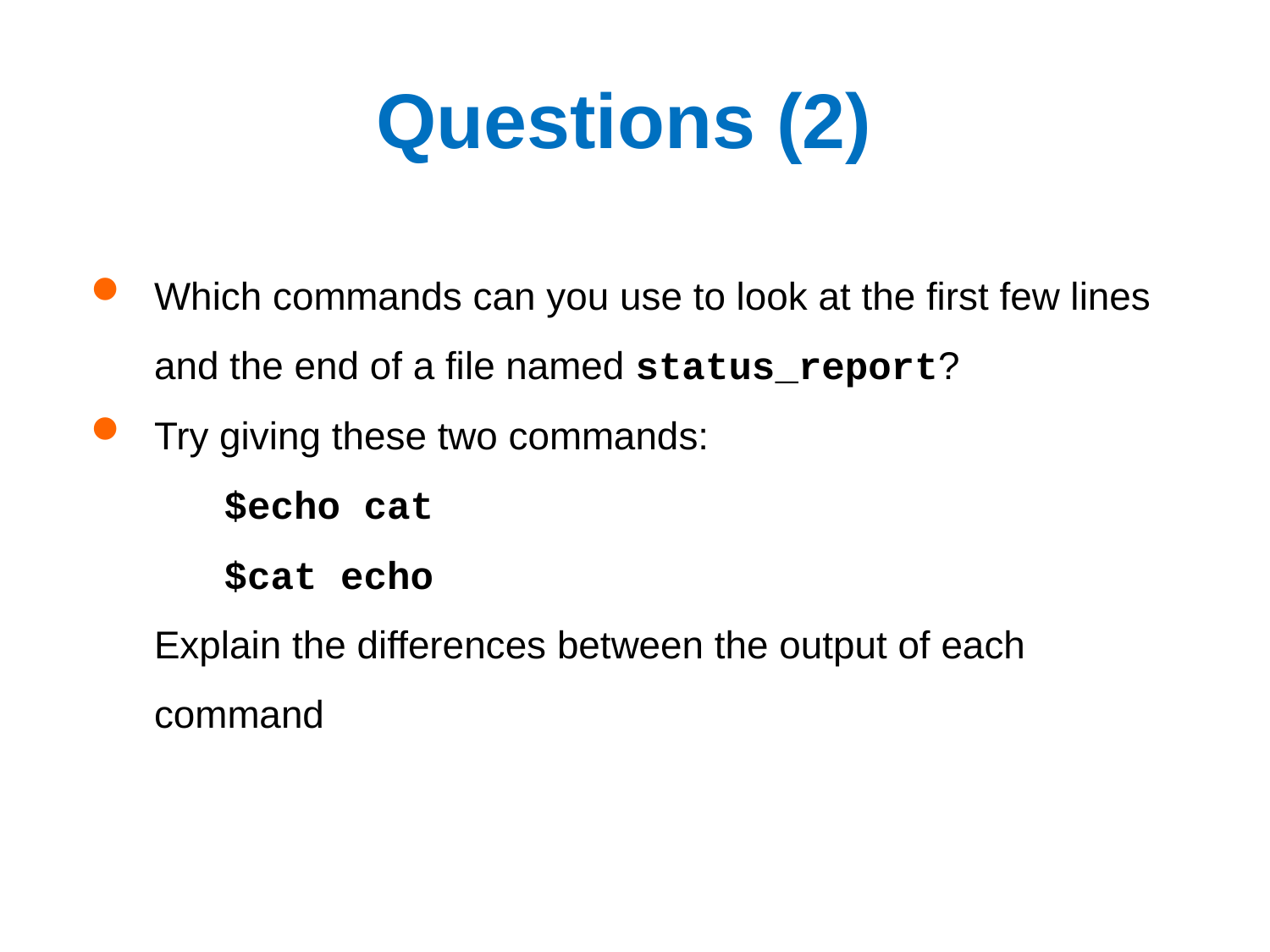

# Questions (2)
Which commands can you use to look at the first few lines and the end of a file named status_report?
Try giving these two commands:
   $echo cat
   $cat echo
Explain the differences between the output of each command